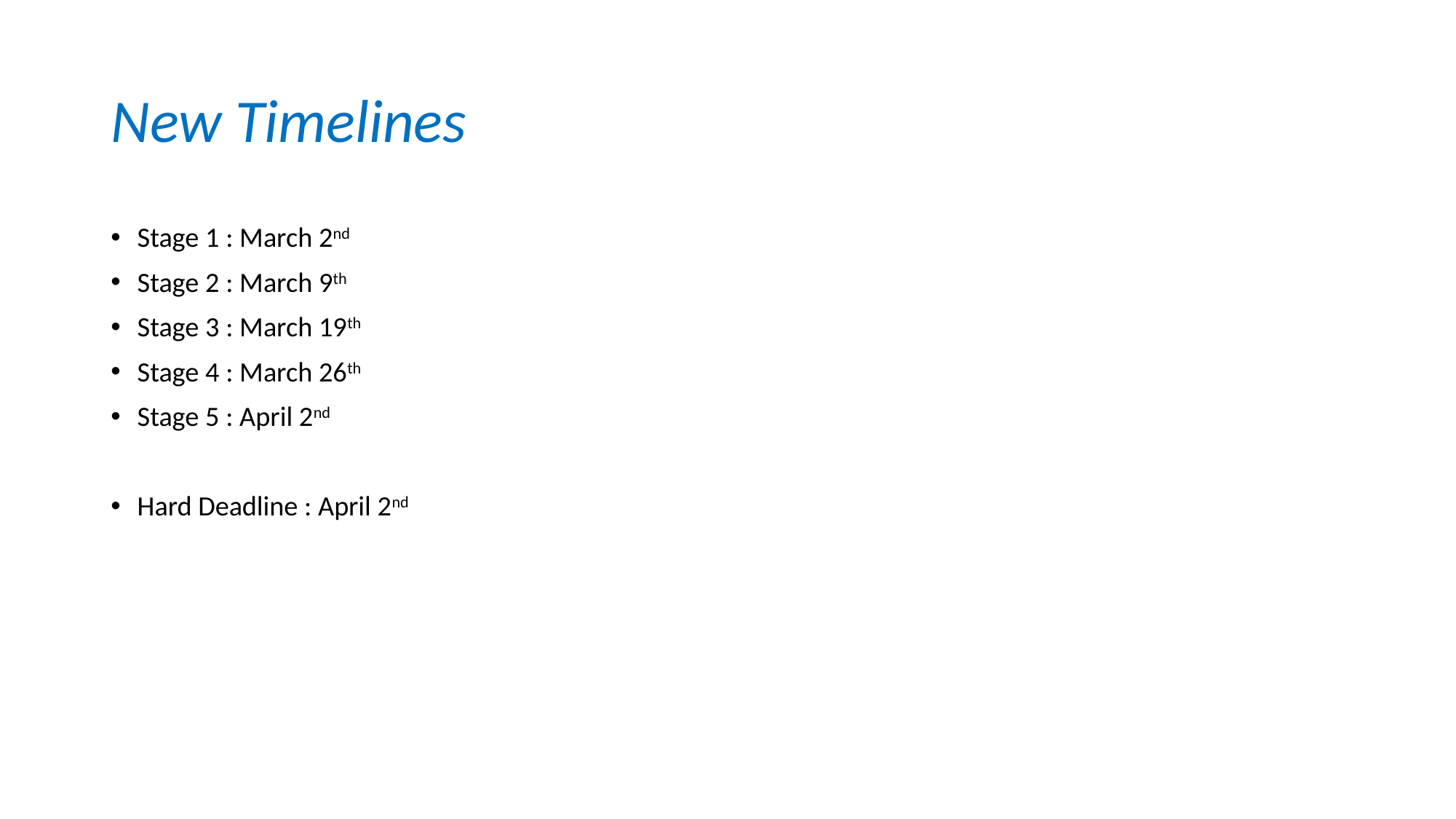

# New Timelines
Stage 1 : March 2nd
Stage 2 : March 9th
Stage 3 : March 19th
Stage 4 : March 26th
Stage 5 : April 2nd

Hard Deadline : April 2nd